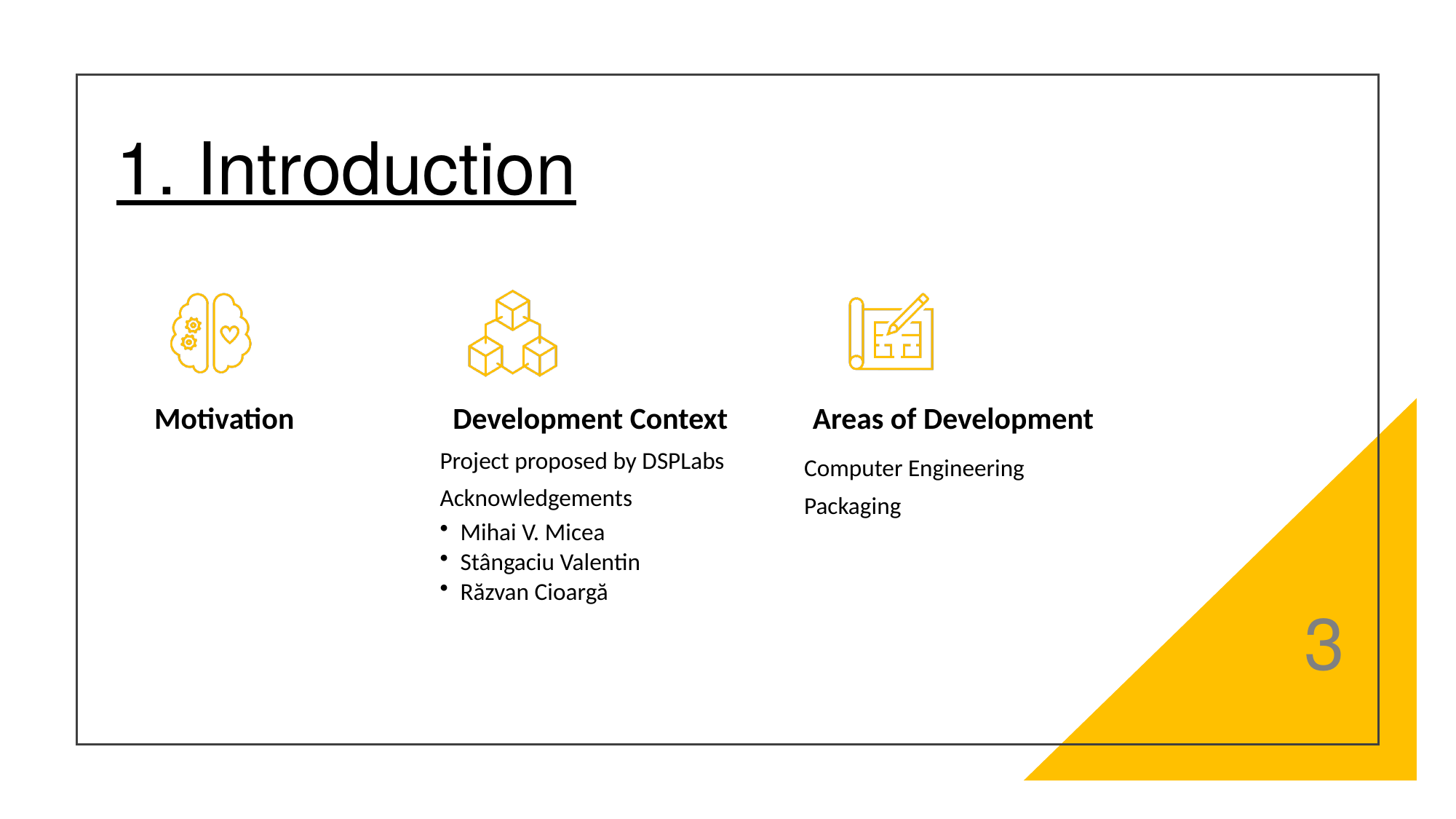

# 1. Introduction​
Areas of Development
Computer Engineering
Packaging
Motivation
Development Context
Project proposed by DSPLabs
Acknowledgements
Mihai V. Micea
Stângaciu Valentin
Răzvan Cioargă

3